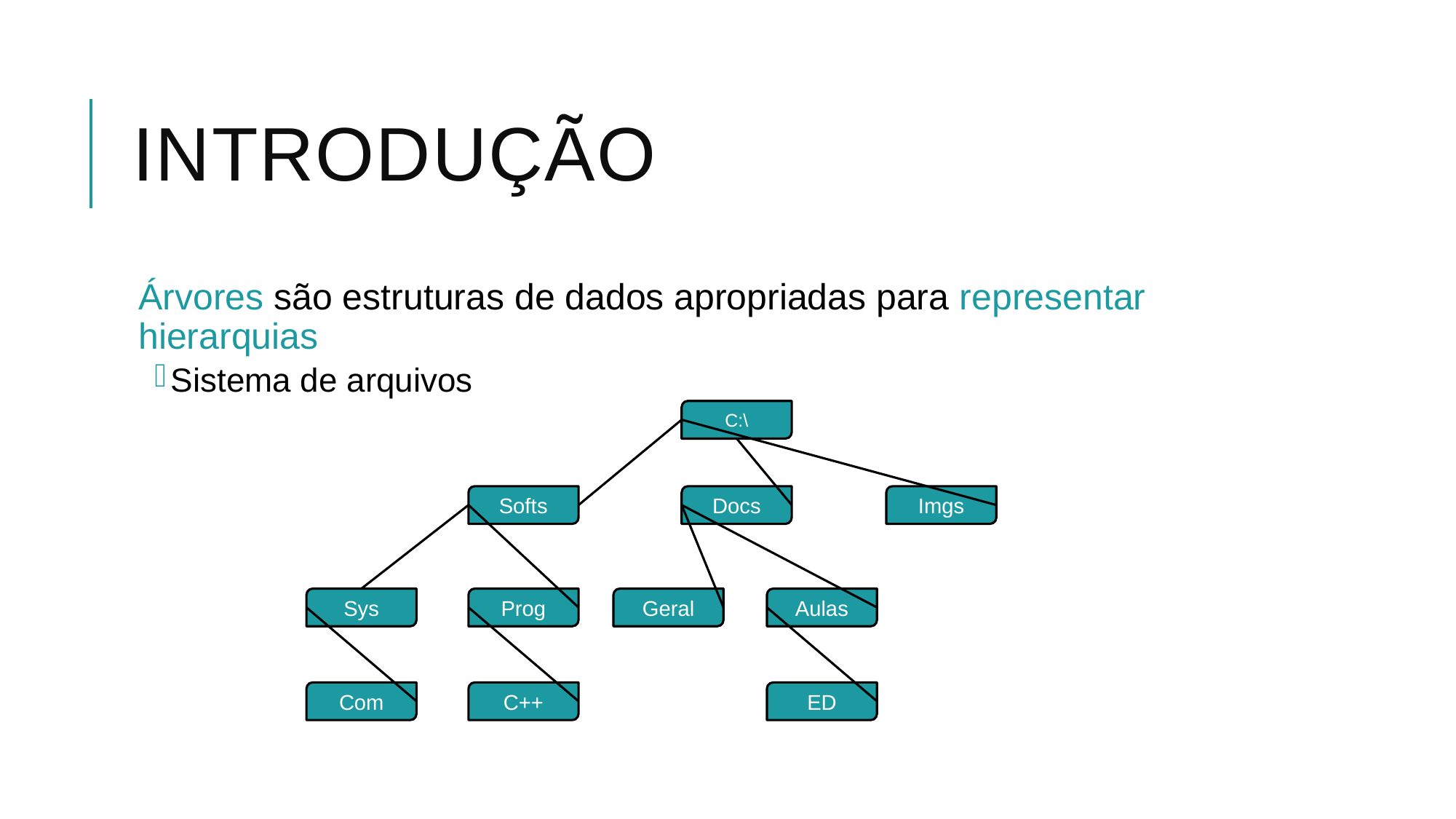

# Introdução
Árvores são estruturas de dados apropriadas para representar hierarquias
Sistema de arquivos
C:\
Softs
Docs
Imgs
Sys
Prog
Geral
Aulas
Com
C++
ED